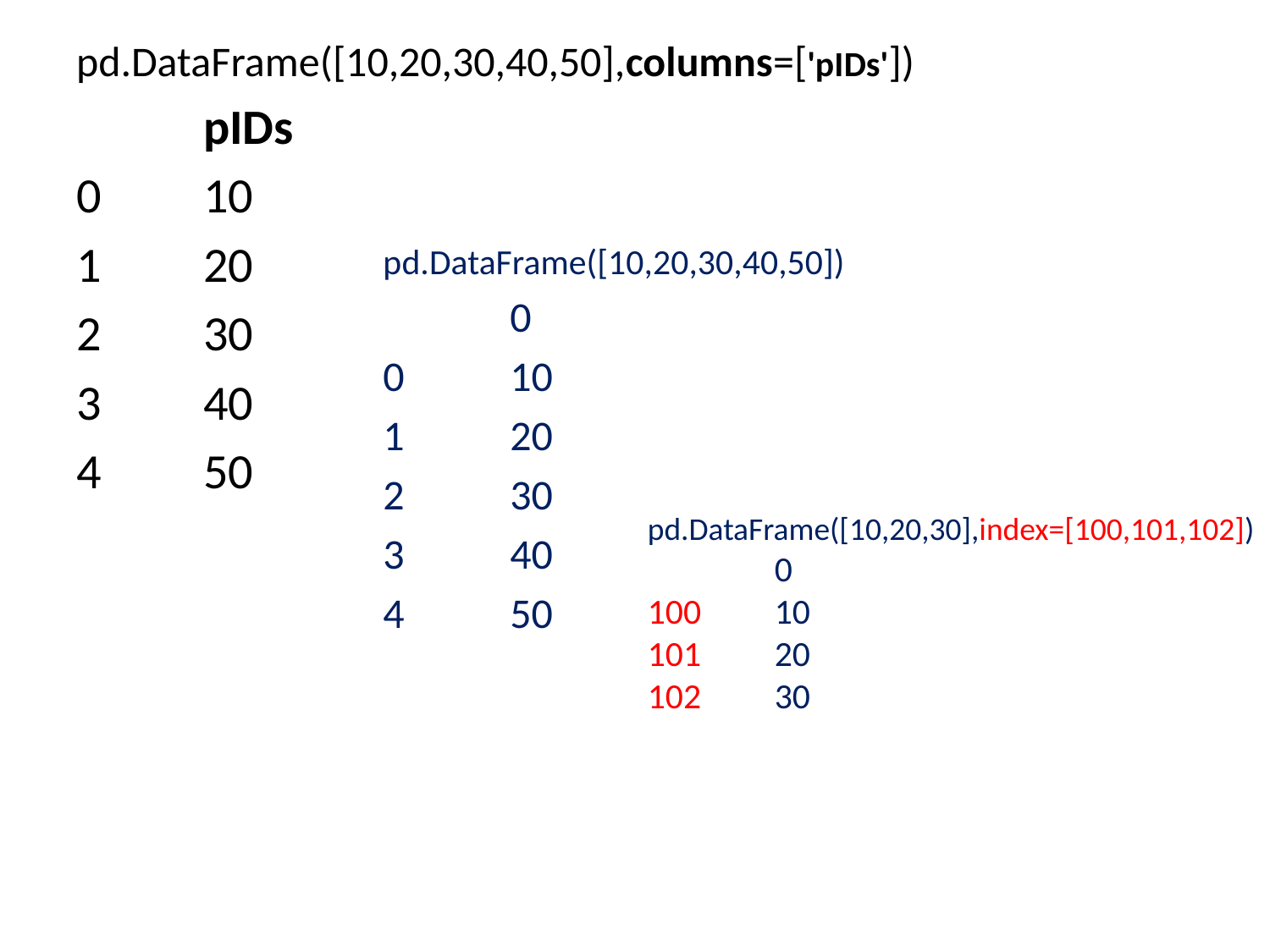

pd.DataFrame([10,20,30,40,50],columns=['pIDs'])
	pIDs
0	10
1	20
2	30
3	40
4	50
pd.DataFrame([10,20,30,40,50])
	0
0	10
1	20
2	30
3	40
4	50
pd.DataFrame([10,20,30],index=[100,101,102])
	0
100	10
101	20
102	30